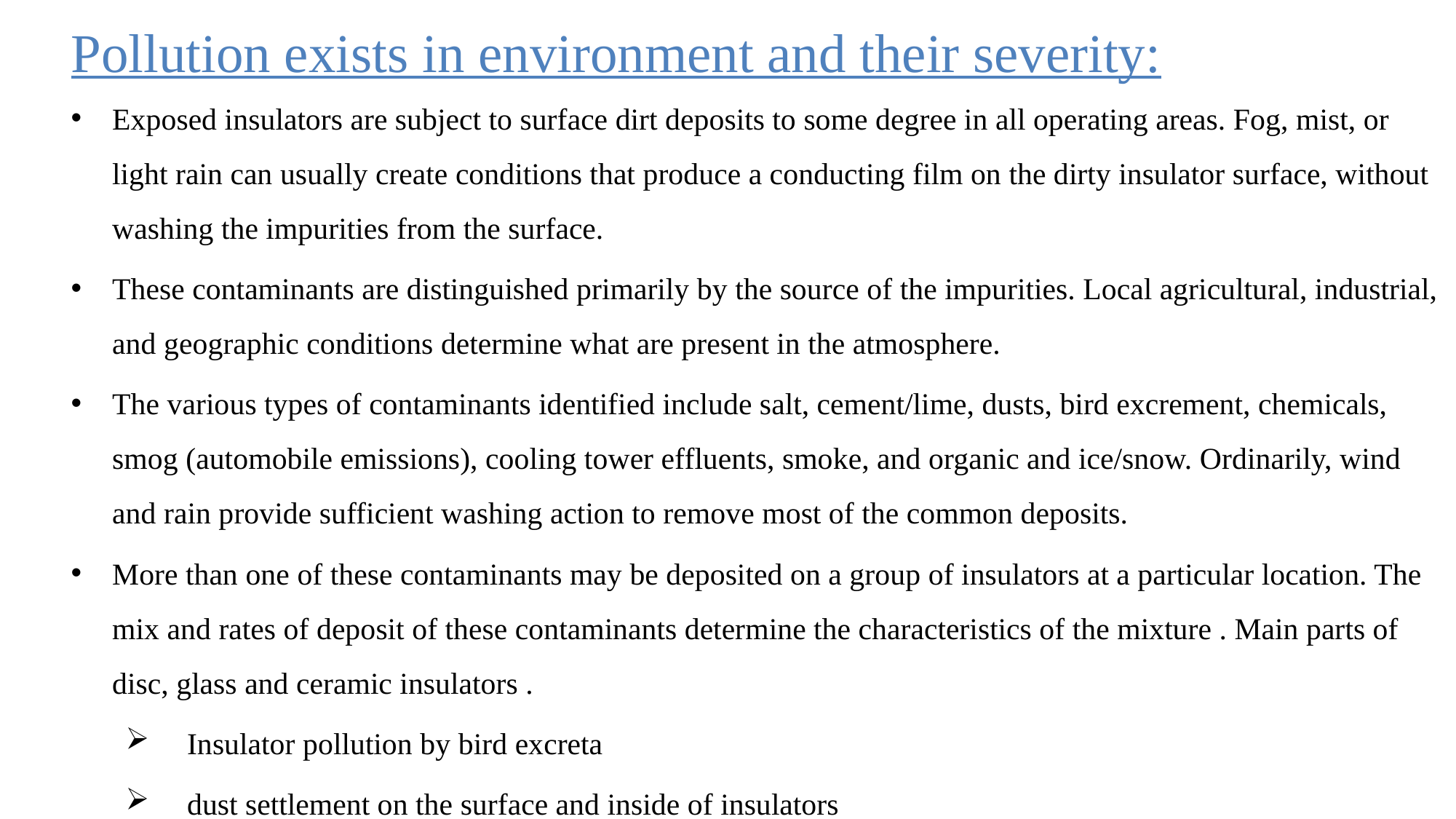

Pollution exists in environment and their severity:
Exposed insulators are subject to surface dirt deposits to some degree in all operating areas. Fog, mist, or light rain can usually create conditions that produce a conducting film on the dirty insulator surface, without washing the impurities from the surface.
These contaminants are distinguished primarily by the source of the impurities. Local agricultural, industrial, and geographic conditions determine what are present in the atmosphere.
The various types of contaminants identified include salt, cement/lime, dusts, bird excrement, chemicals, smog (automobile emissions), cooling tower effluents, smoke, and organic and ice/snow. Ordinarily, wind and rain provide sufficient washing action to remove most of the common deposits.
More than one of these contaminants may be deposited on a group of insulators at a particular location. The mix and rates of deposit of these contaminants determine the characteristics of the mixture . Main parts of disc, glass and ceramic insulators .
Insulator pollution by bird excreta
dust settlement on the surface and inside of insulators